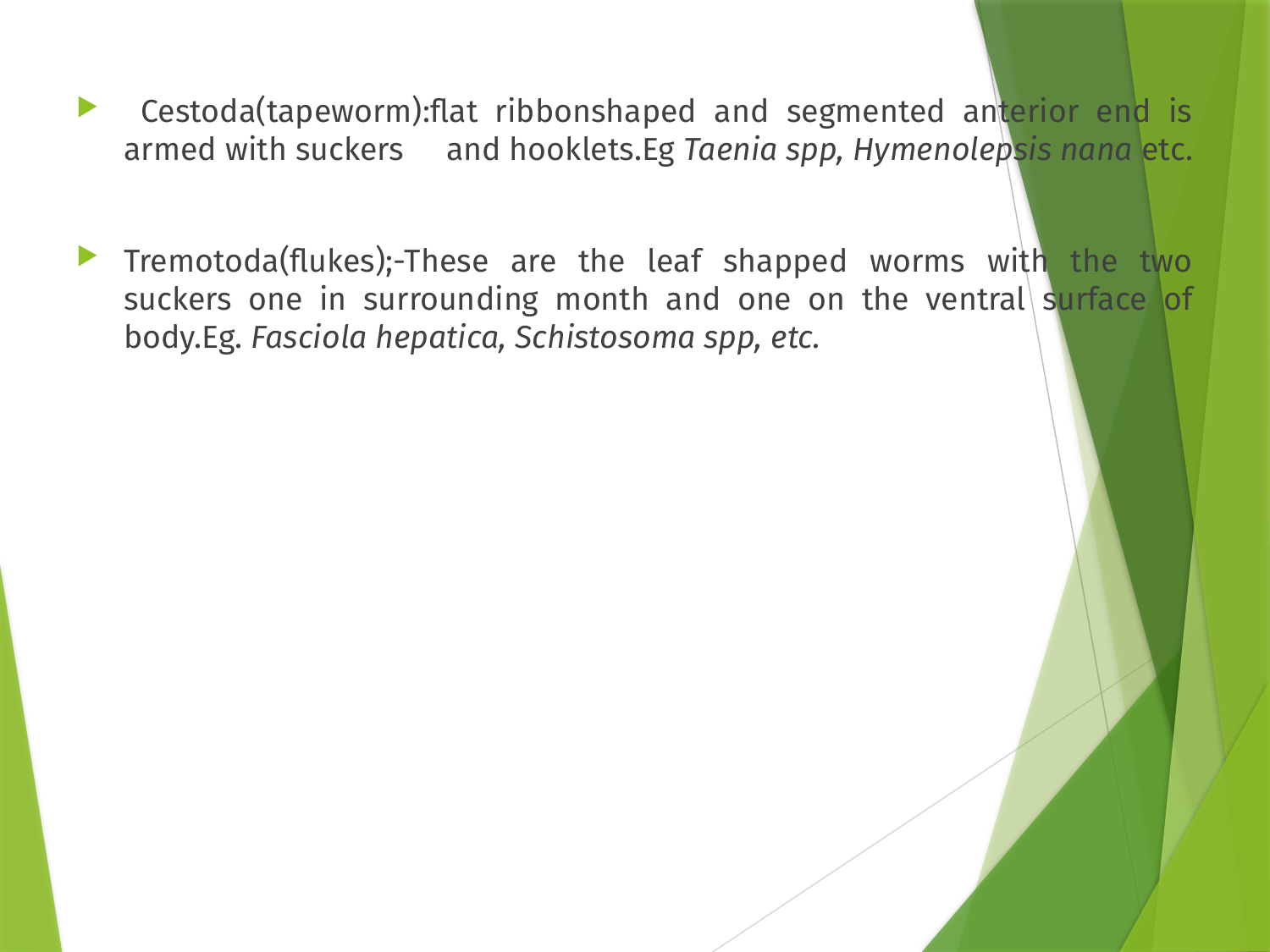

Cestoda(tapeworm):flat ribbonshaped and segmented anterior end is armed with suckers     and hooklets.Eg Taenia spp, Hymenolepsis nana etc.

Tremotoda(flukes);-These are the leaf shapped worms with the two suckers one in surrounding month and one on the ventral surface of body.Eg. Fasciola hepatica, Schistosoma spp, etc.